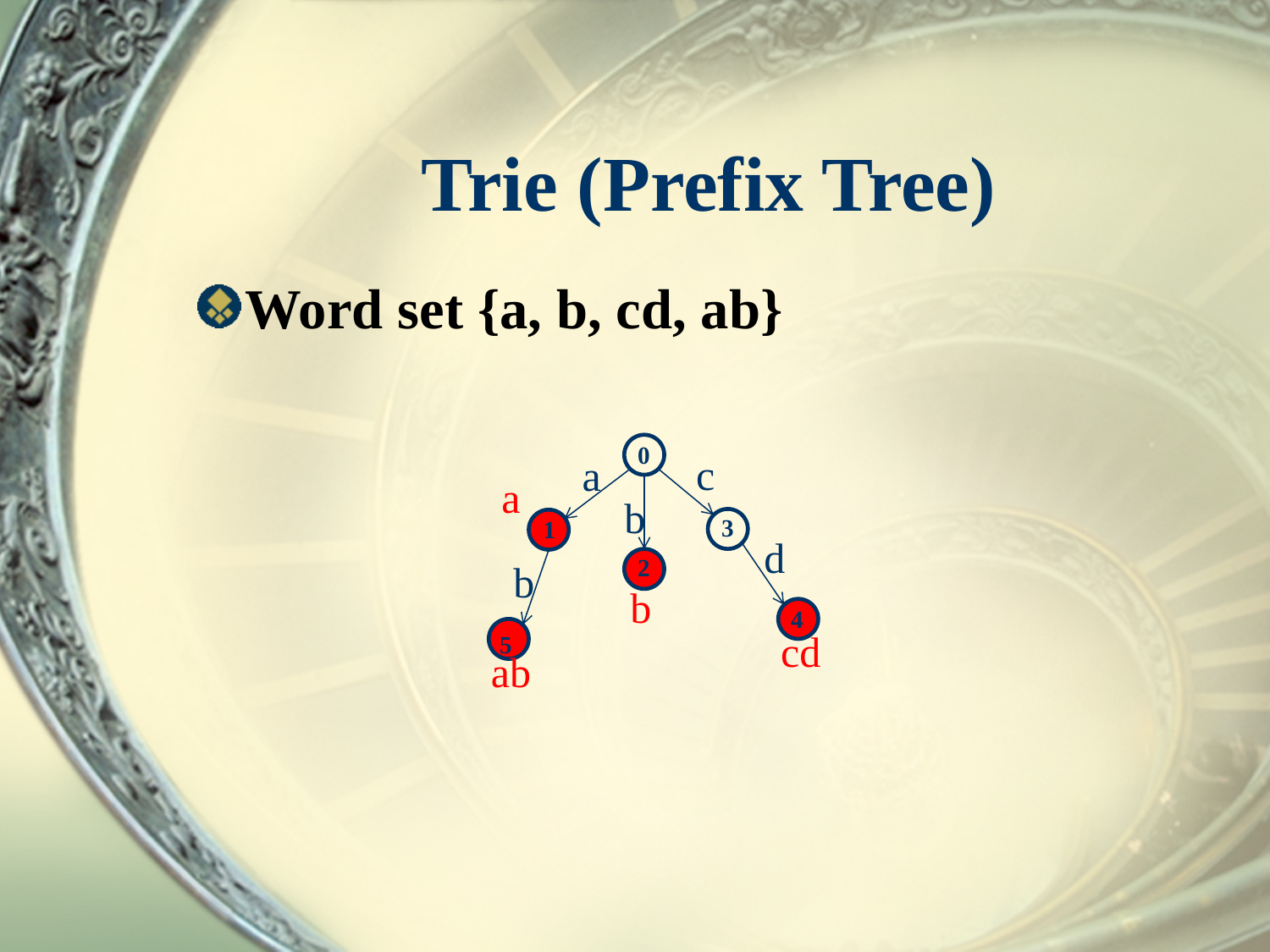

# Trie (Prefix Tree)
Word set {a, b, cd, ab}
0

c
a
a
b
3
1

d
2
b

b
4

cd
5
ab